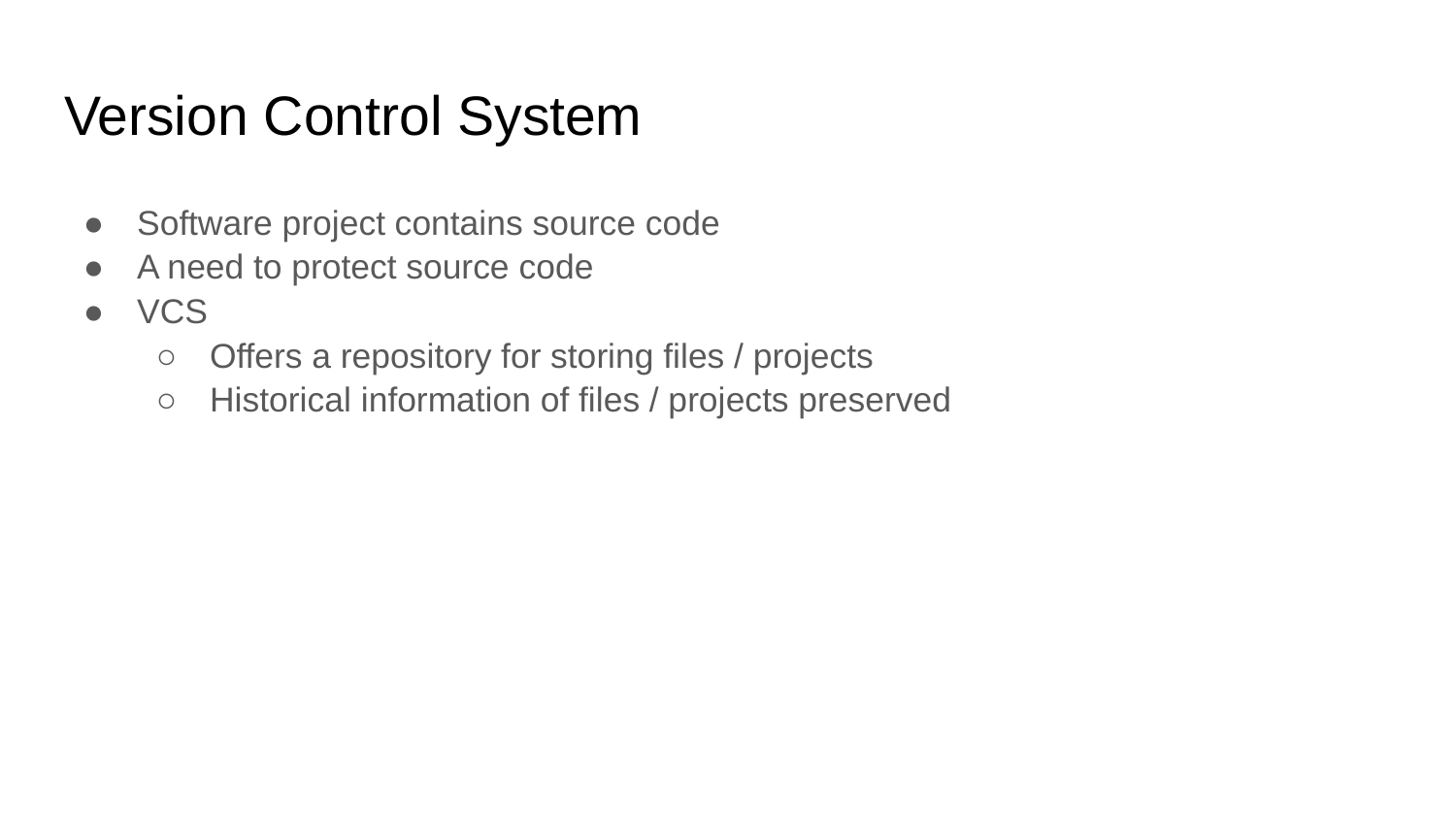

# Version Control System
Software project contains source code
A need to protect source code
VCS
Offers a repository for storing files / projects
Historical information of files / projects preserved